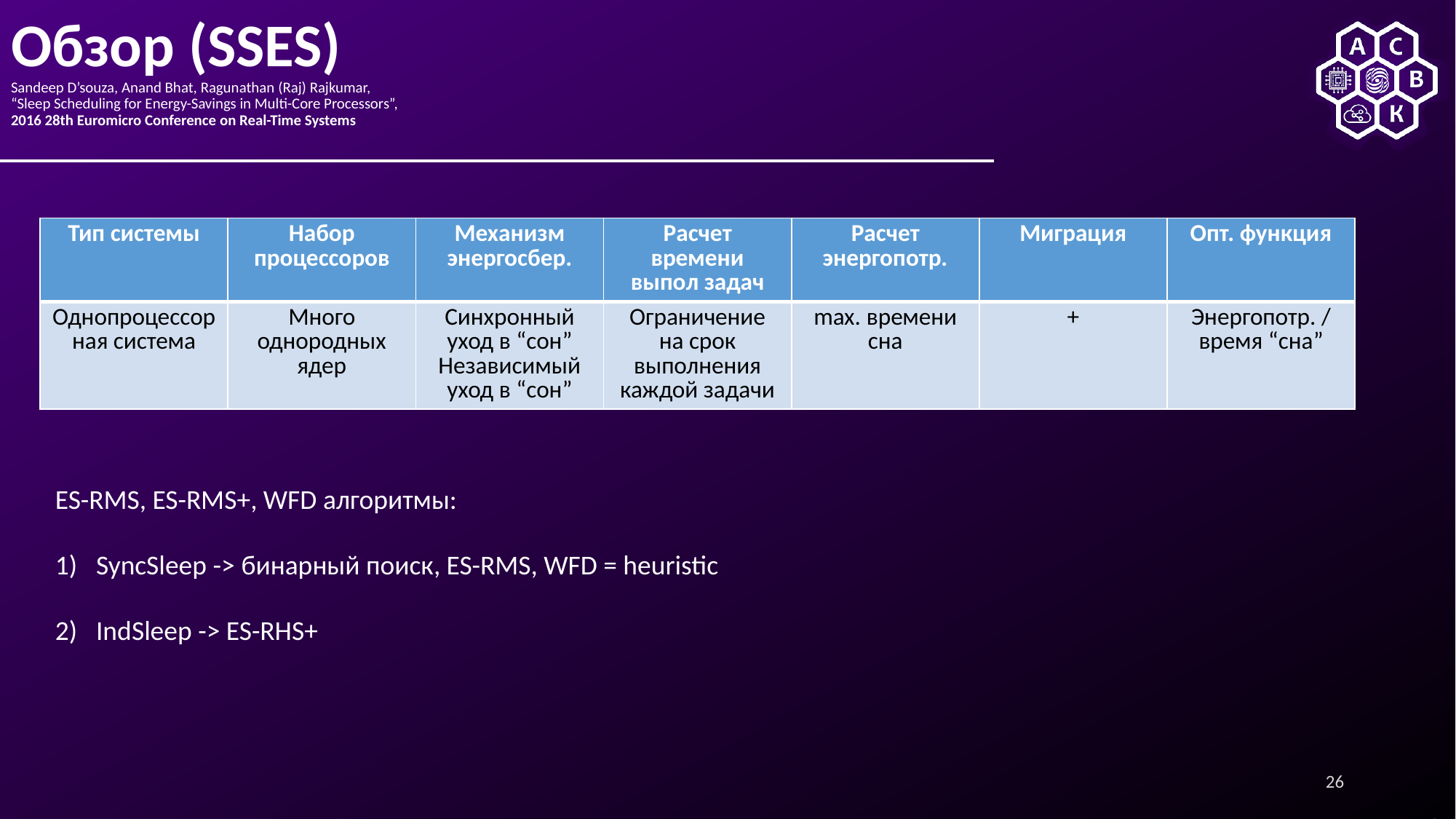

# Обзор (SSES) Sandeep D’souza, Anand Bhat, Ragunathan (Raj) Rajkumar, “Sleep Scheduling for Energy-Savings in Multi-Core Processors”, 2016 28th Euromicro Conference on Real-Time Systems
| Тип системы | Набор процессоров | Механизм энергосбер. | Расчет времени выпол задач | Расчет энергопотр. | Миграция | Опт. функция |
| --- | --- | --- | --- | --- | --- | --- |
| Однопроцессорная система | Много однородных ядер | Синхронный уход в “сон” Независимый уход в “сон” | Ограничение на срок выполнения каждой задачи | max. времени сна | + | Энергопотр. / время “сна” |
ES-RMS, ES-RMS+, WFD алгоритмы:

SyncSleep -> бинарный поиск, ES-RMS, WFD = heuristic

IndSleep -> ES-RHS+
26